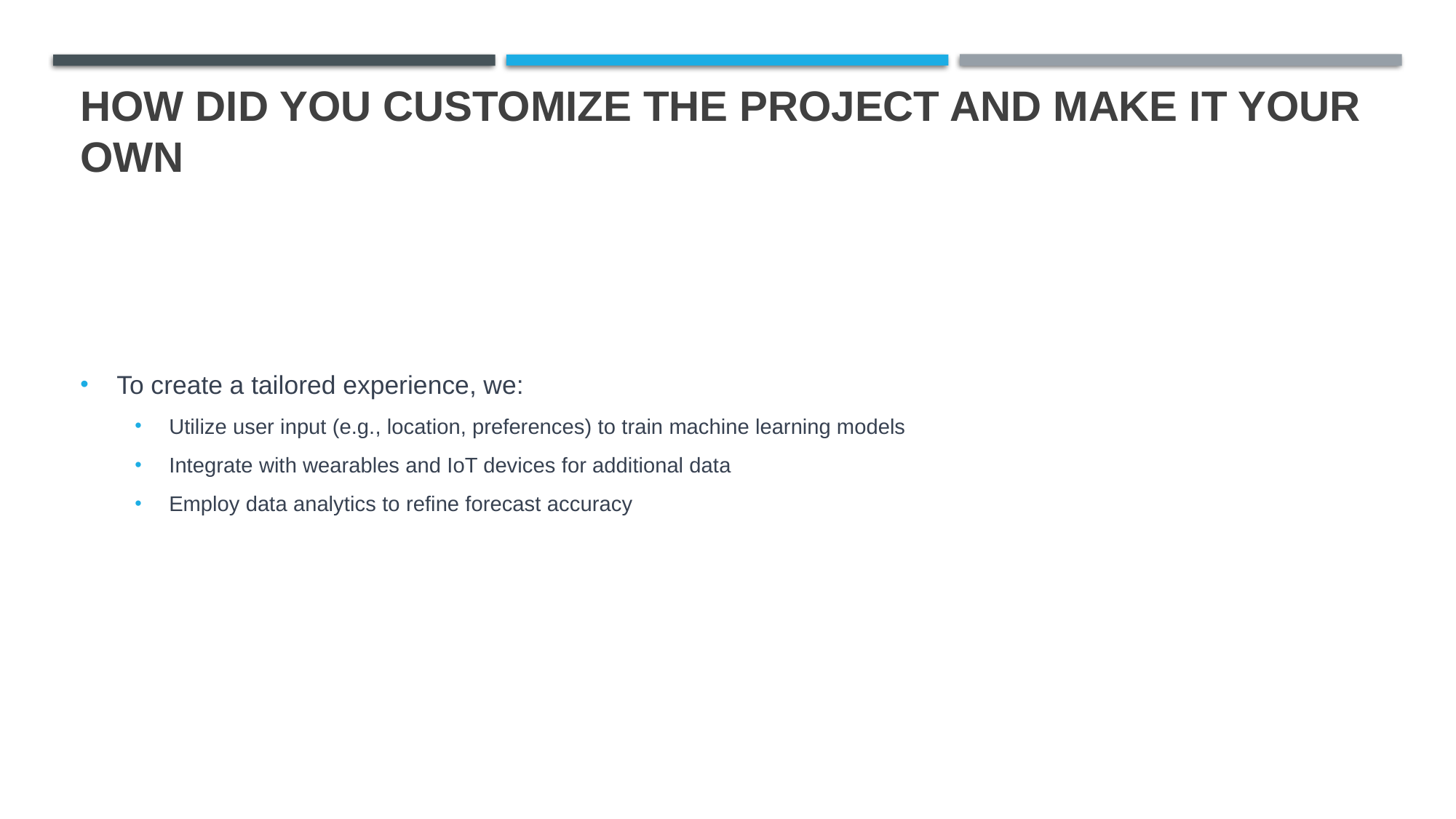

# How did you customize the project and make it your own
To create a tailored experience, we:
Utilize user input (e.g., location, preferences) to train machine learning models
Integrate with wearables and IoT devices for additional data
Employ data analytics to refine forecast accuracy